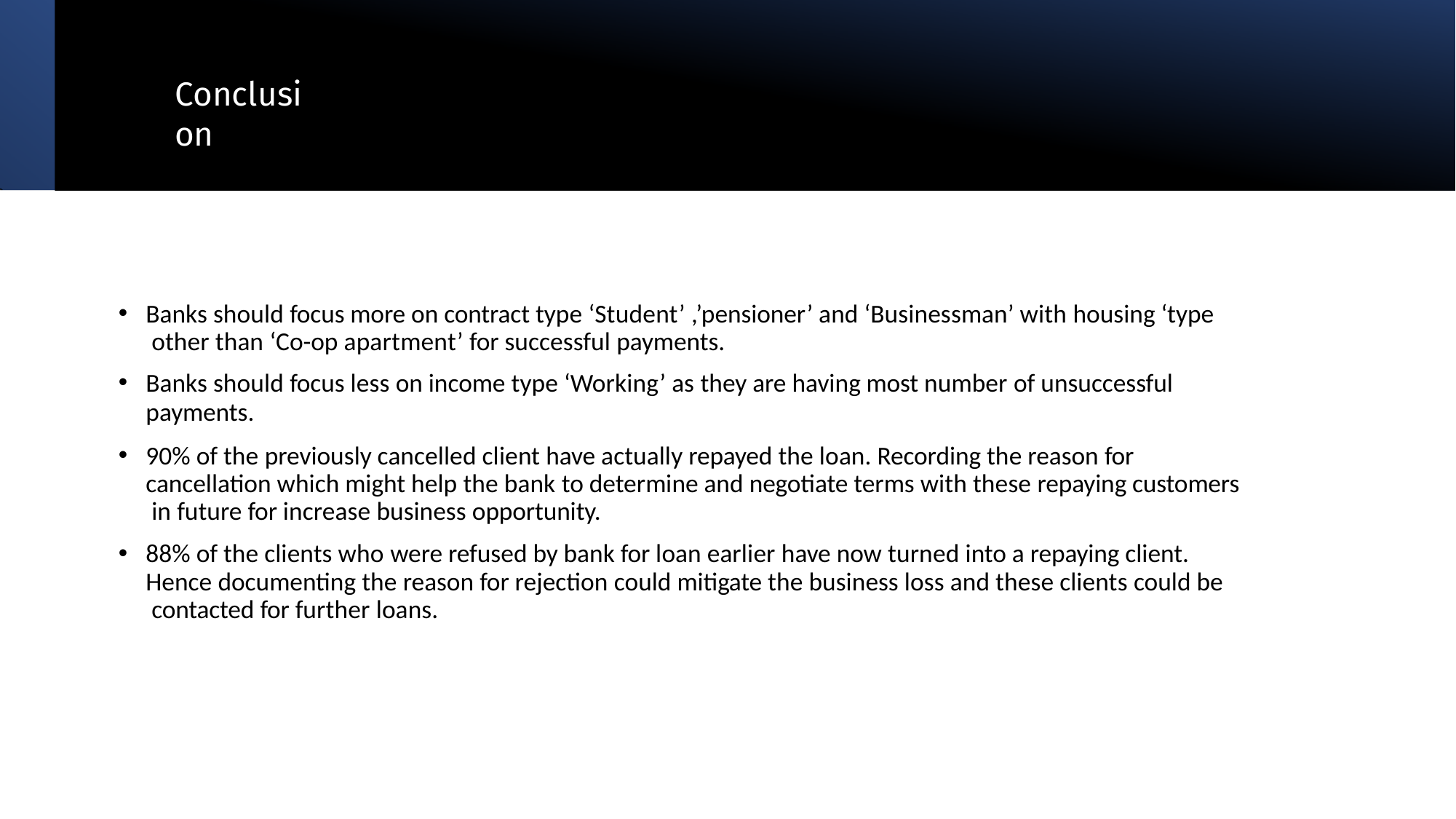

# Conclusion
Banks should focus more on contract type ‘Student’ ,’pensioner’ and ‘Businessman’ with housing ‘type  other than ‘Co-op apartment’ for successful payments.
Banks should focus less on income type ‘Working’ as they are having most number of unsuccessful
payments.
90% of the previously cancelled client have actually repayed the loan. Recording the reason for  cancellation which might help the bank to determine and negotiate terms with these repaying customers  in future for increase business opportunity.
88% of the clients who were refused by bank for loan earlier have now turned into a repaying client.  Hence documenting the reason for rejection could mitigate the business loss and these clients could be  contacted for further loans.